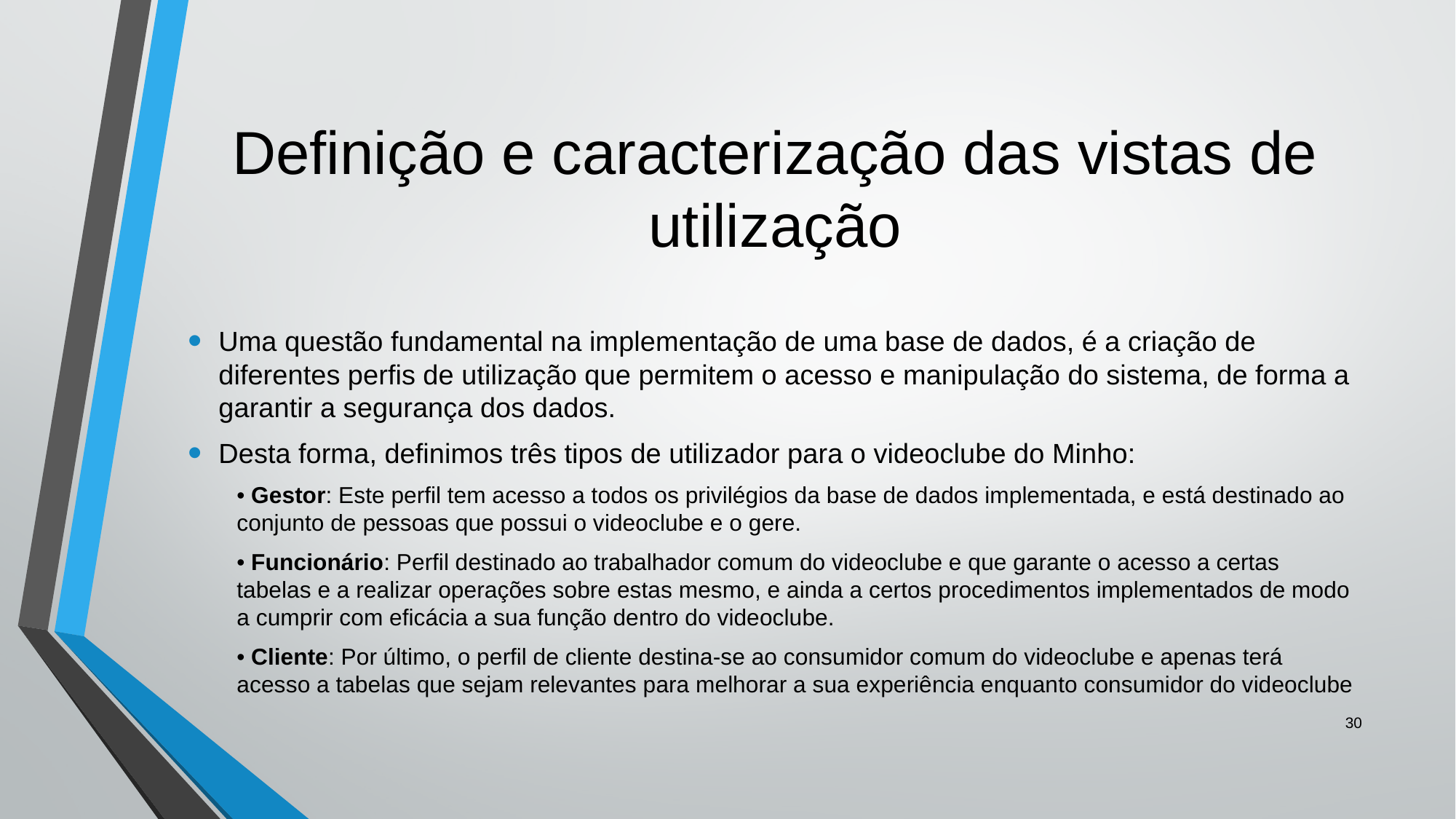

# Definição e caracterização das vistas de utilização
Uma questão fundamental na implementação de uma base de dados, é a criação de diferentes perfis de utilização que permitem o acesso e manipulação do sistema, de forma a garantir a segurança dos dados.
Desta forma, definimos três tipos de utilizador para o videoclube do Minho:
• Gestor: Este perfil tem acesso a todos os privilégios da base de dados implementada, e está destinado ao conjunto de pessoas que possui o videoclube e o gere.
• Funcionário: Perfil destinado ao trabalhador comum do videoclube e que garante o acesso a certas tabelas e a realizar operações sobre estas mesmo, e ainda a certos procedimentos implementados de modo a cumprir com eficácia a sua função dentro do videoclube.
• Cliente: Por último, o perfil de cliente destina-se ao consumidor comum do videoclube e apenas terá acesso a tabelas que sejam relevantes para melhorar a sua experiência enquanto consumidor do videoclube

30